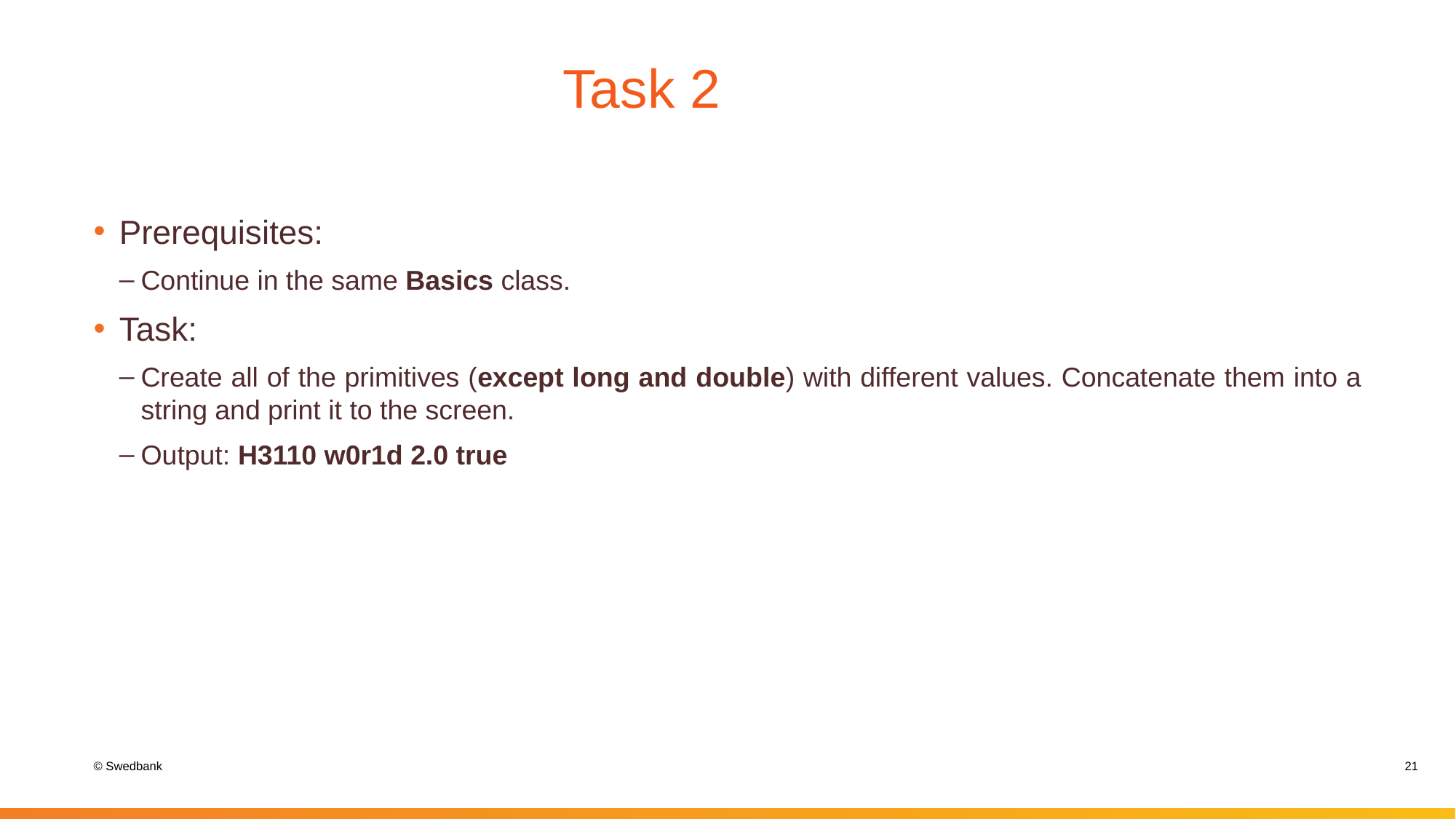

# Task 2
Prerequisites:
Continue in the same Basics class.
Task:
Create all of the primitives (except long and double) with different values. Concatenate them into a string and print it to the screen.
Output: H3110 w0r1d 2.0 true

21